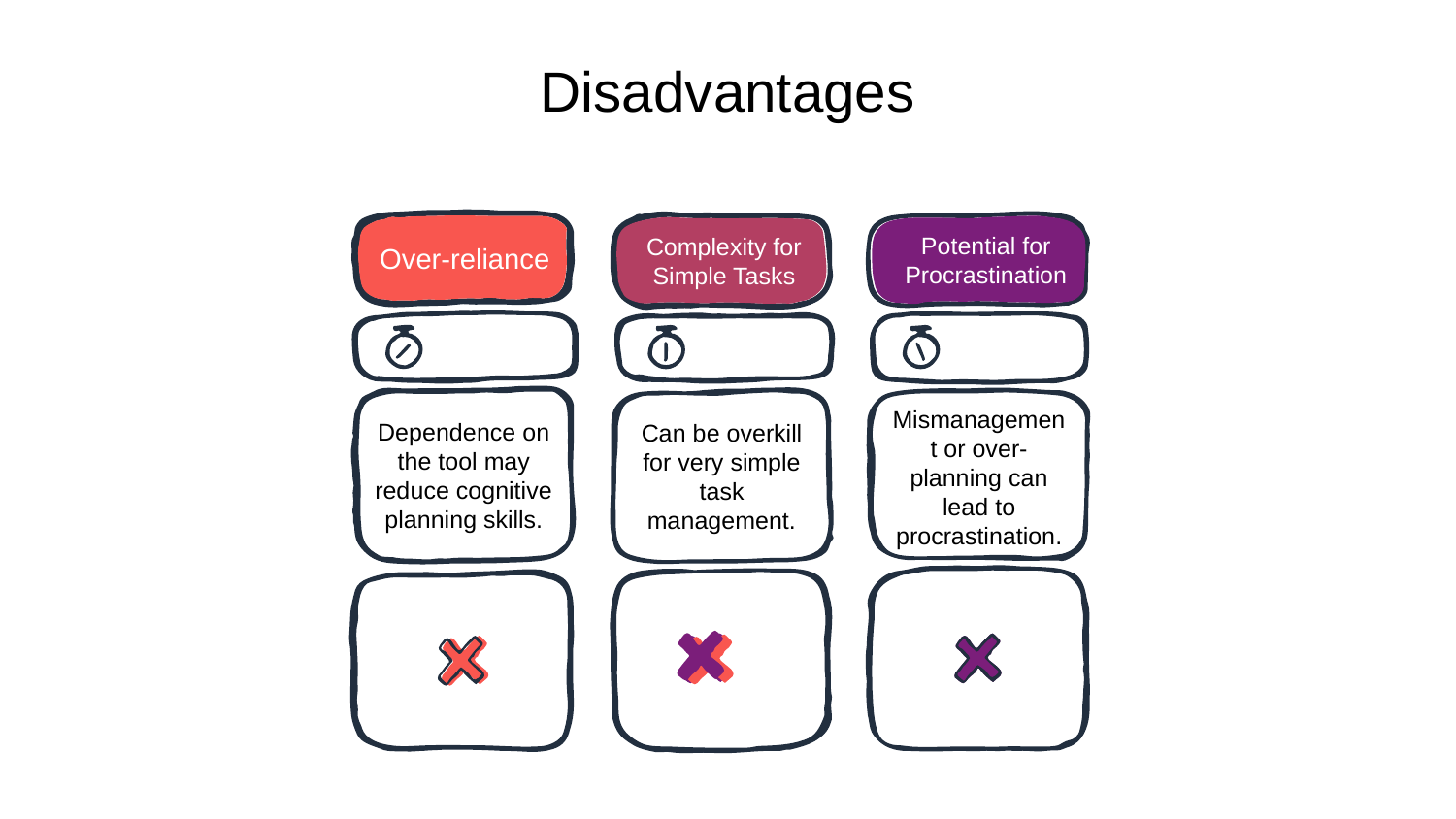

# Disadvantages

Over-reliance

Dependence on the tool may reduce cognitive planning skills.

Potential for Procrastination

Mismanagement or over-planning can lead to procrastination.

Complexity for Simple Tasks

Can be overkill for very simple task management.